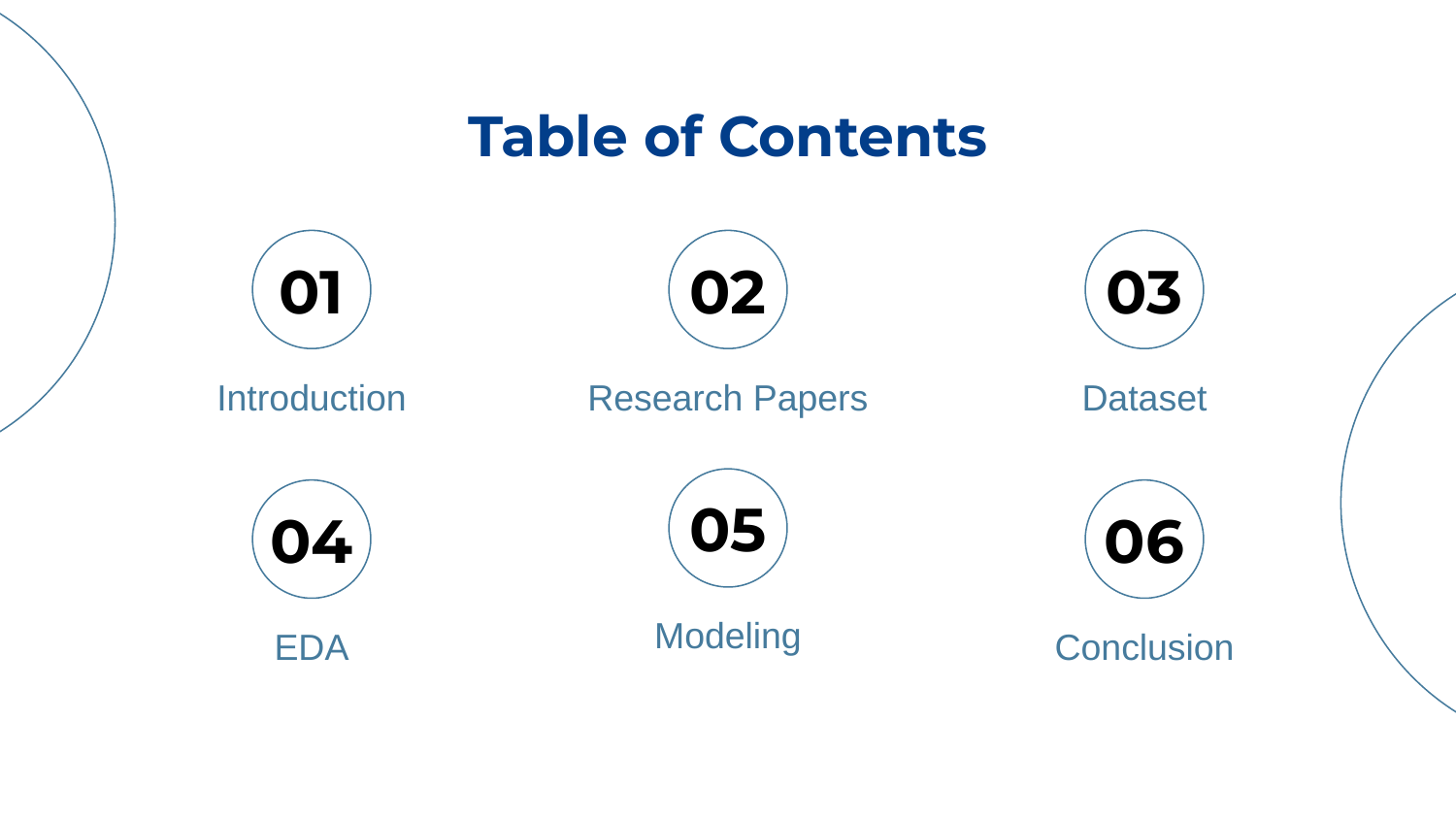

# Table of Contents

01
02
03
Research Papers
Introduction
Dataset

05
04
06
Modeling
EDA
Conclusion